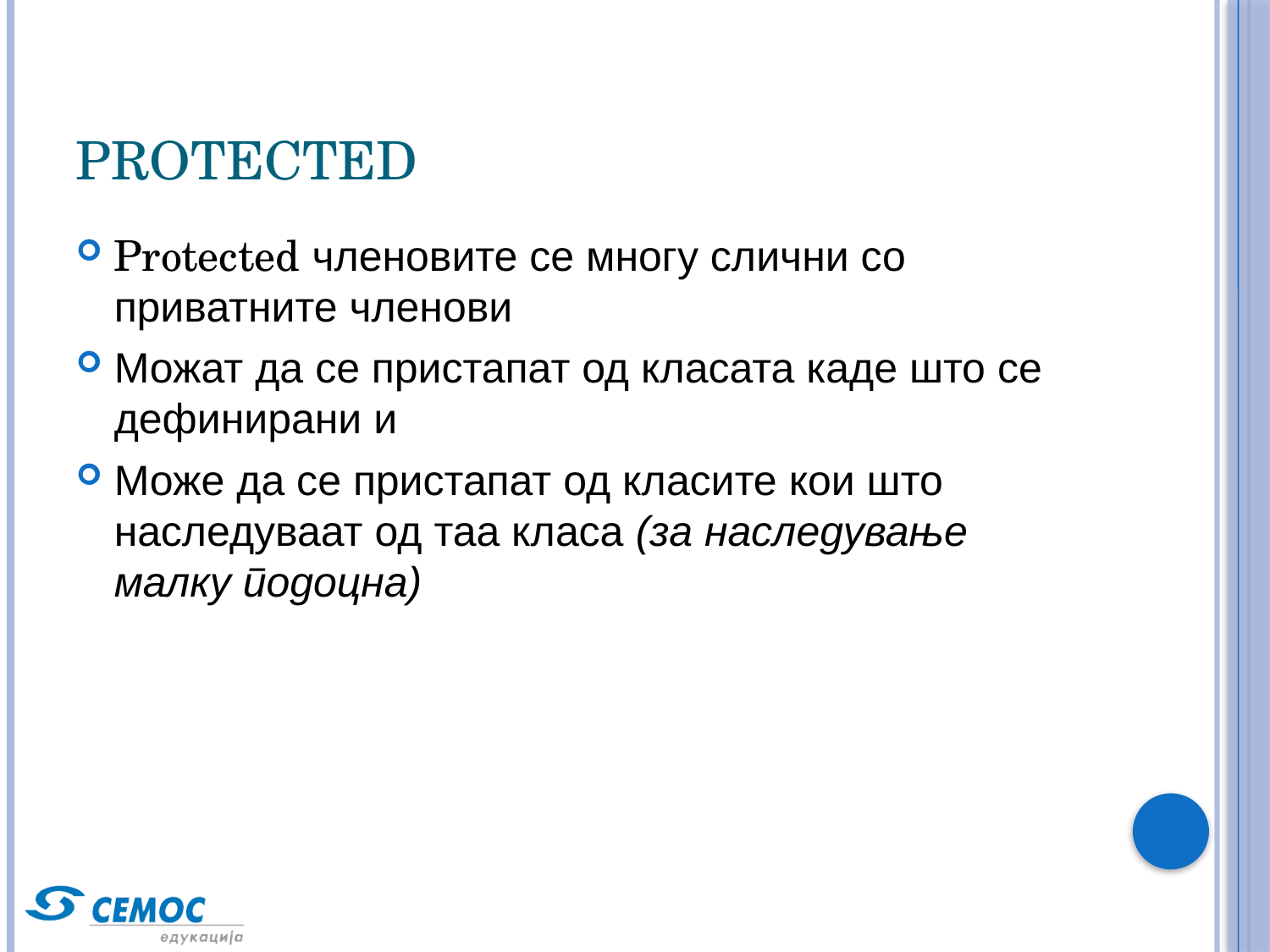

# Protected
Protected членовите се многу слични со приватните членови
Можат да се пристапат од класата каде што се дефинирани и
Може да се пристапат од класите кои што наследуваат од таа класа (за наследување малку подоцна)